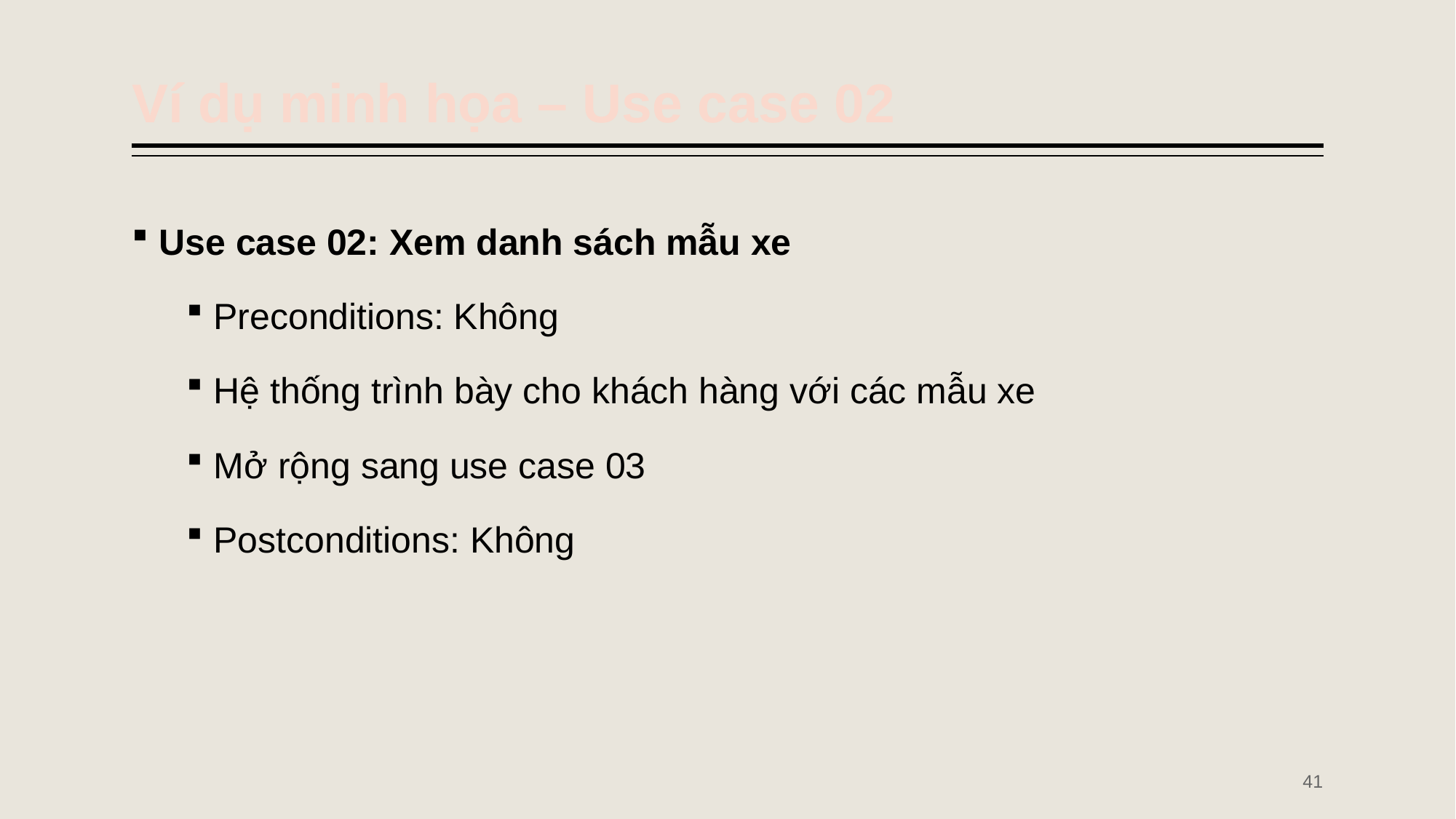

# Ví dụ minh họa – Use case 02
Use case 02: Xem danh sách mẫu xe
Preconditions: Không
Hệ thống trình bày cho khách hàng với các mẫu xe
Mở rộng sang use case 03
Postconditions: Không
41